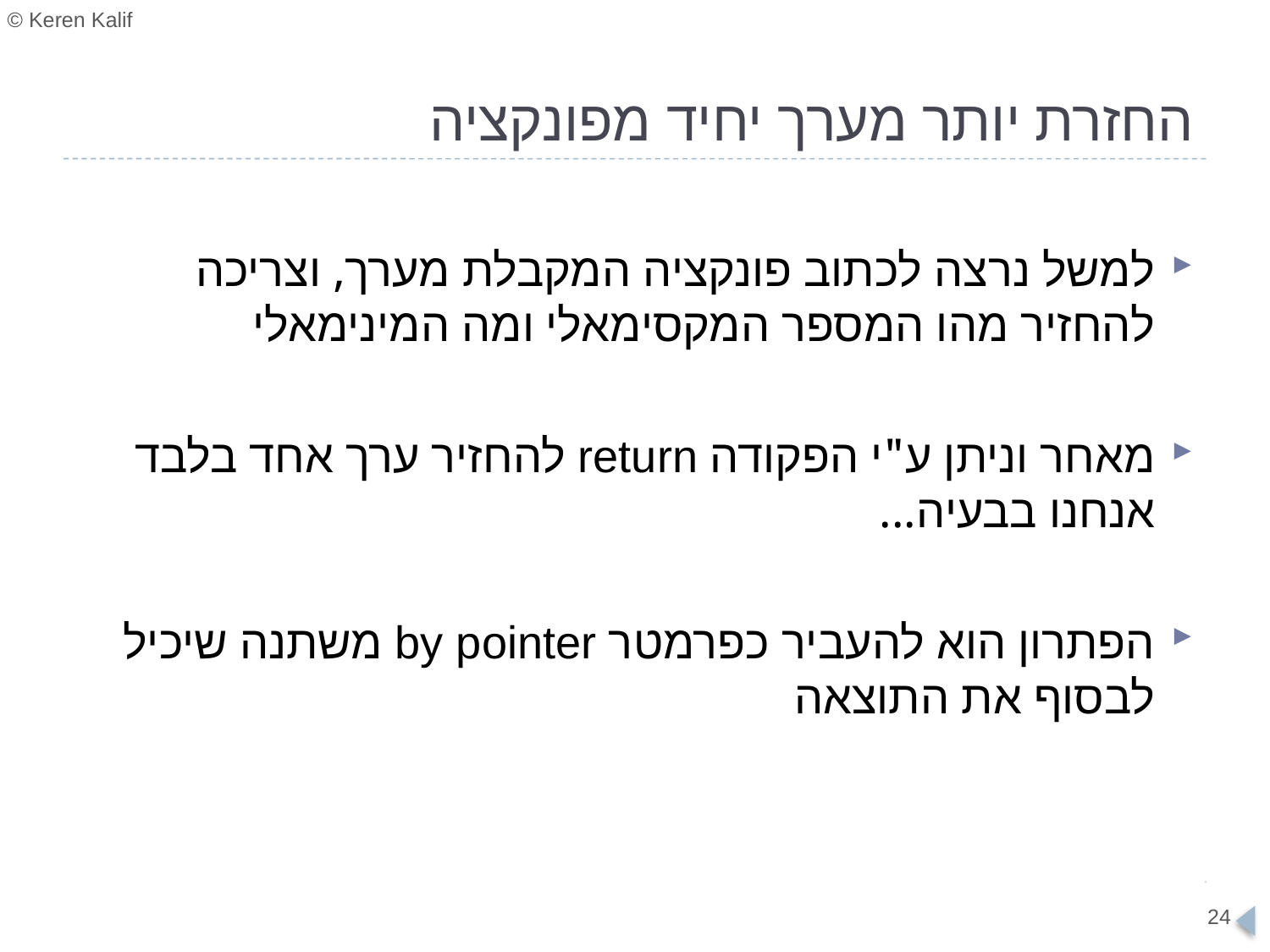

# החזרת יותר מערך יחיד מפונקציה

למשל נרצה לכתוב פונקציה המקבלת מערך, וצריכה להחזיר מהו המספר המקסימאלי ומה המינימאלי

מאחר וניתן ע"י הפקודה return להחזיר ערך אחד בלבד אנחנו בבעיה...

הפתרון הוא להעביר כפרמטר by pointer משתנה שיכיל לבסוף את התוצאה